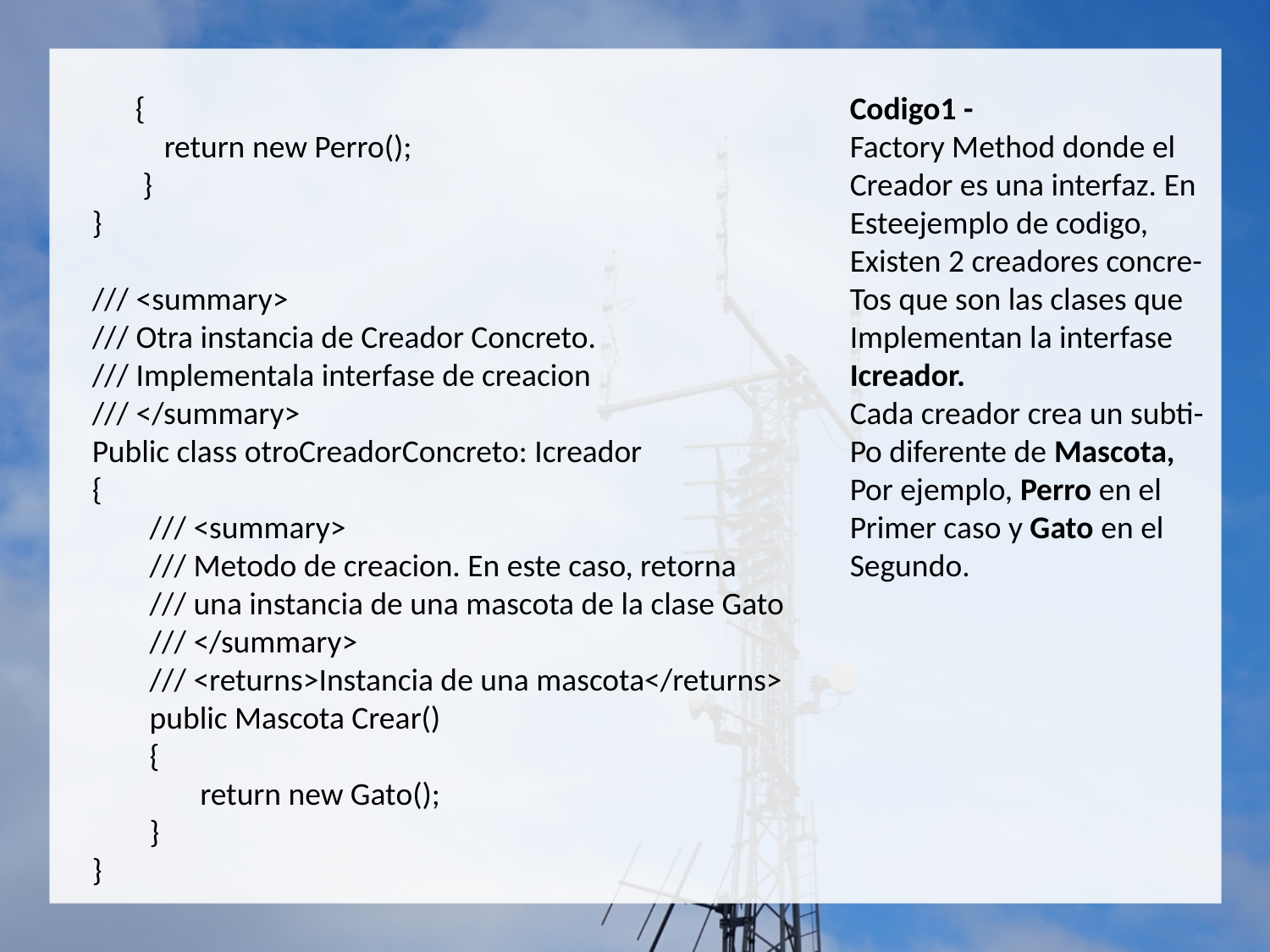

{
          return new Perro();
       }
}

/// <summary>
/// Otra instancia de Creador Concreto.
/// Implementala interfase de creacion
/// </summary>
Public class otroCreadorConcreto: Icreador
{
        /// <summary>
        /// Metodo de creacion. En este caso, retorna
        /// una instancia de una mascota de la clase Gato
        /// </summary>
        /// <returns>Instancia de una mascota</returns>
        public Mascota Crear()
        {
               return new Gato();
        }
}
Codigo1 -
Factory Method donde el
Creador es una interfaz. En
Esteejemplo de codigo,
Existen 2 creadores concre-
Tos que son las clases que
Implementan la interfase
Icreador.
Cada creador crea un subti-
Po diferente de Mascota,
Por ejemplo, Perro en el
Primer caso y Gato en el
Segundo.